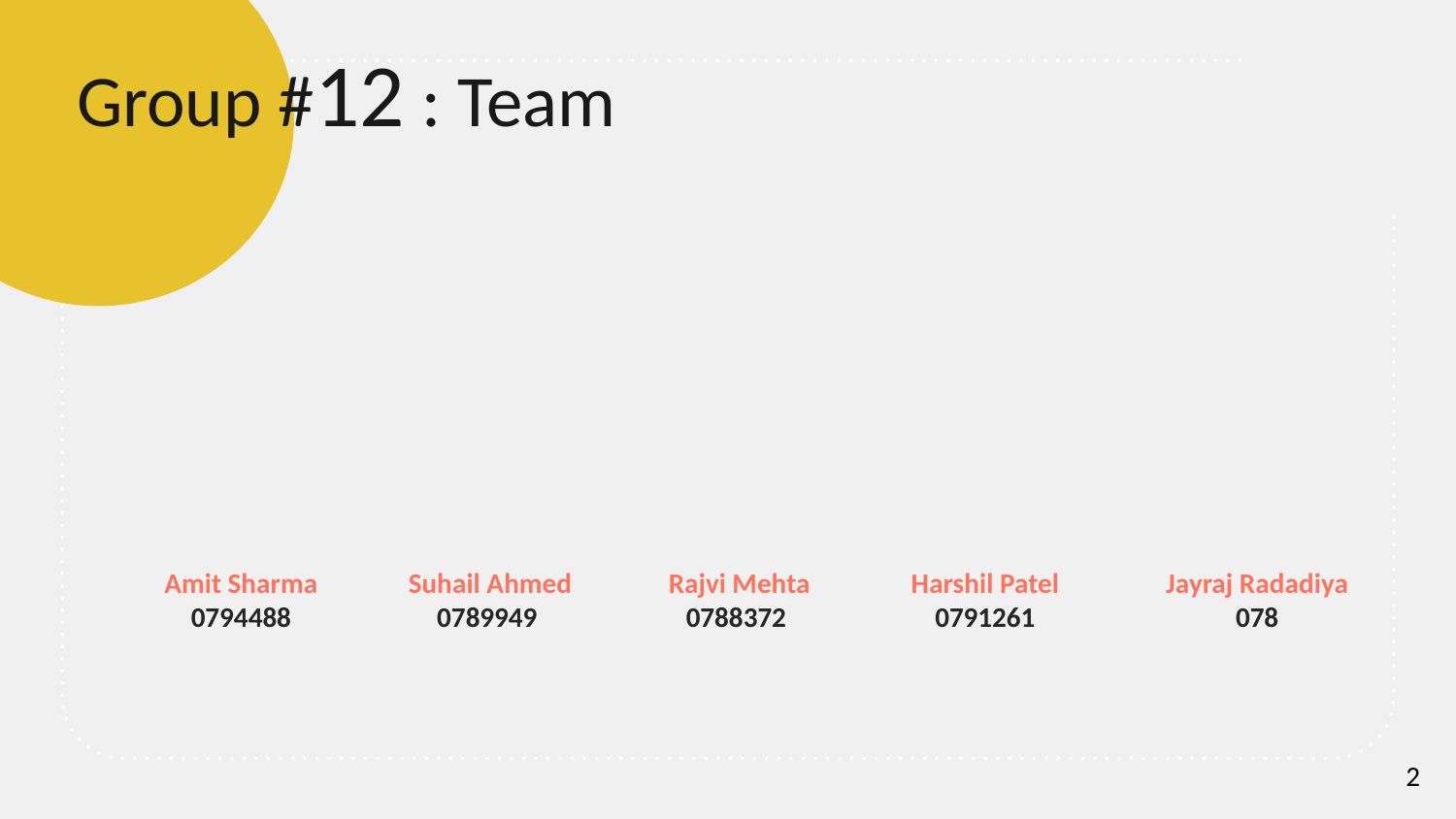

# Group #12 : Team
Amit Sharma
0794488
Suhail Ahmed 0789949
Rajvi Mehta
0788372
Jayraj Radadiya
078
Harshil Patel
0791261
2